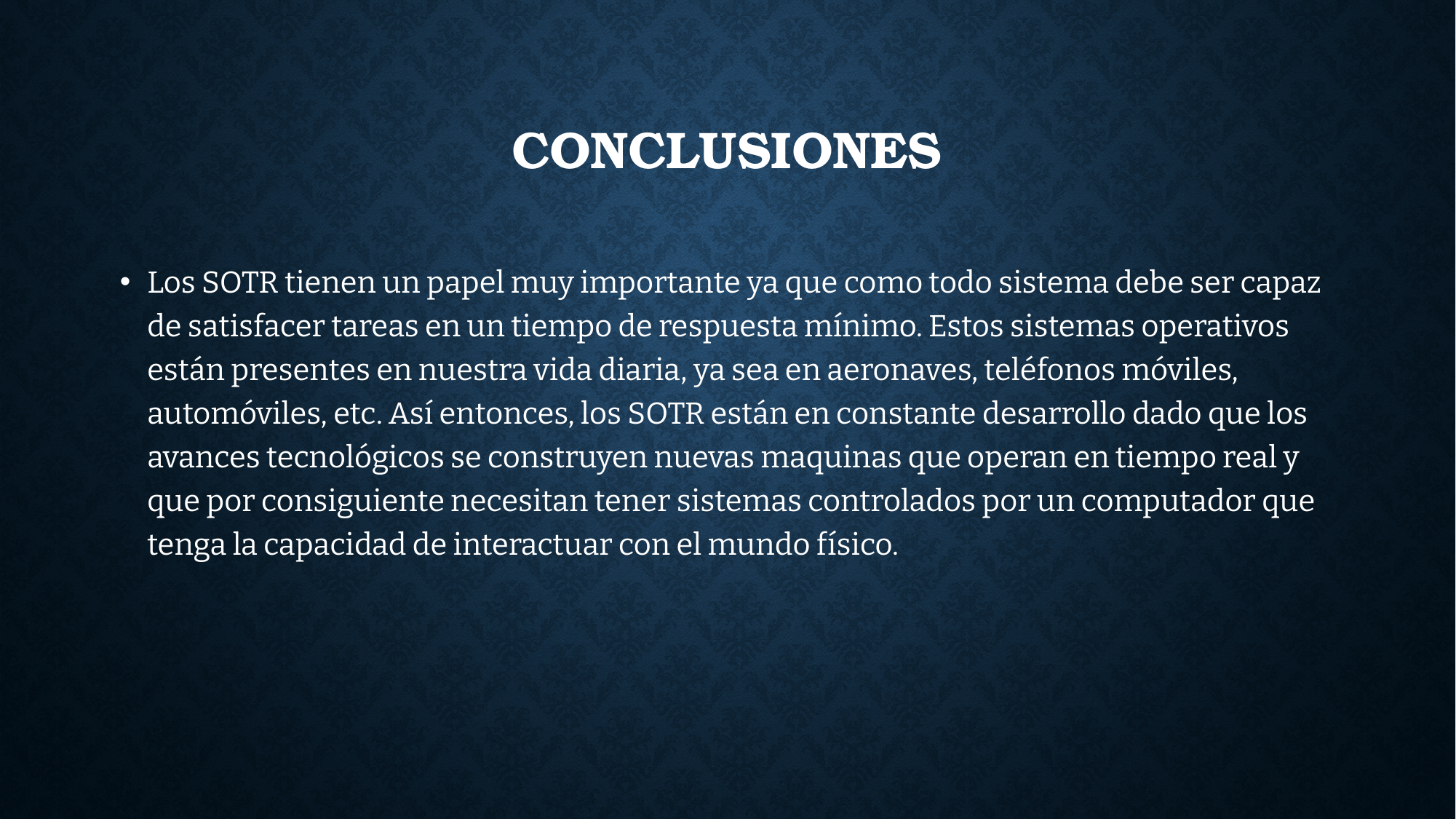

# Conclusiones
Los SOTR tienen un papel muy importante ya que como todo sistema debe ser capaz de satisfacer tareas en un tiempo de respuesta mínimo. Estos sistemas operativos están presentes en nuestra vida diaria, ya sea en aeronaves, teléfonos móviles, automóviles, etc. Así entonces, los SOTR están en constante desarrollo dado que los avances tecnológicos se construyen nuevas maquinas que operan en tiempo real y que por consiguiente necesitan tener sistemas controlados por un computador que tenga la capacidad de interactuar con el mundo físico.